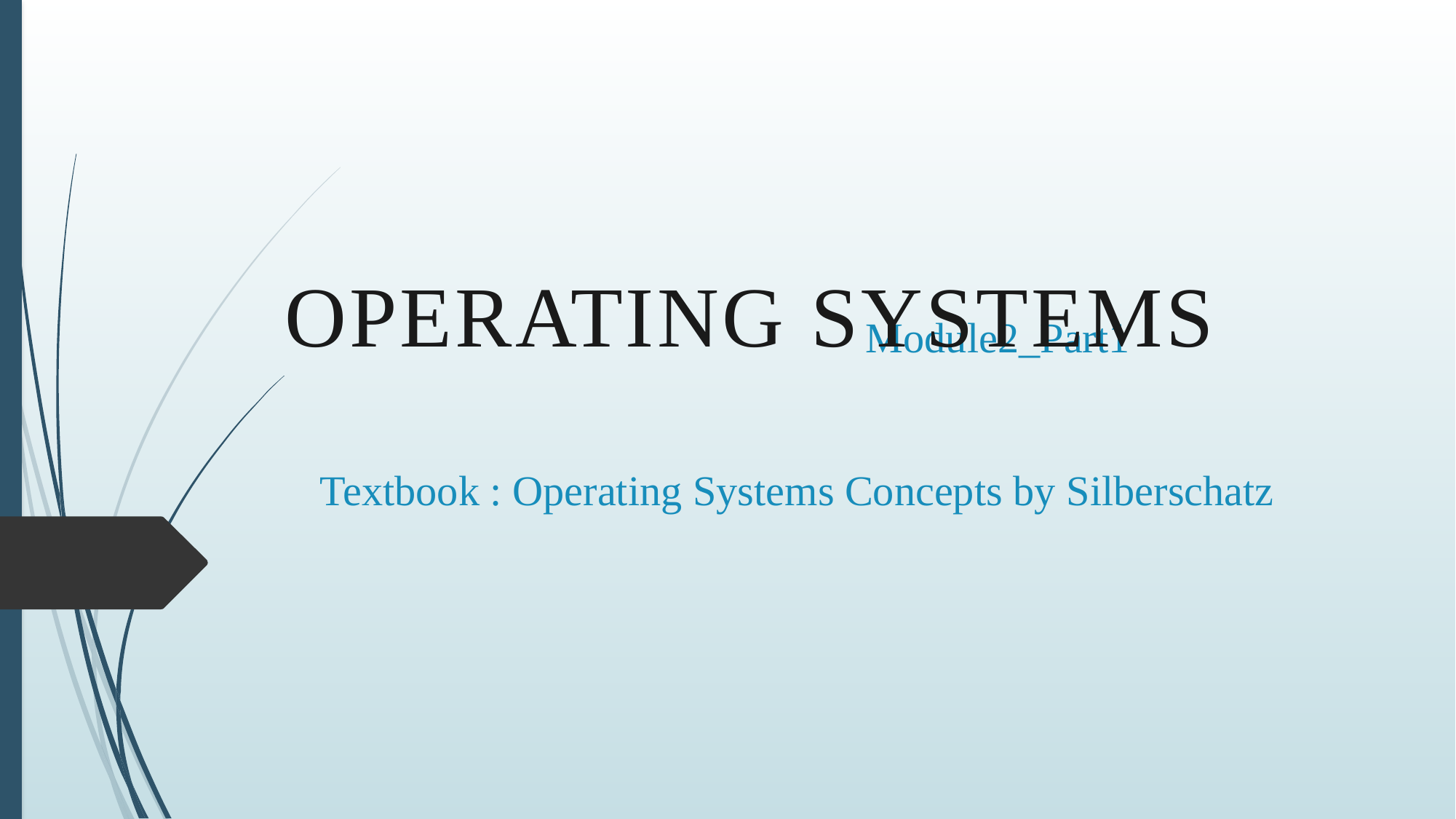

Operating SYSTEMS
# Module2_Part1 Textbook : Operating Systems Concepts by Silberschatz